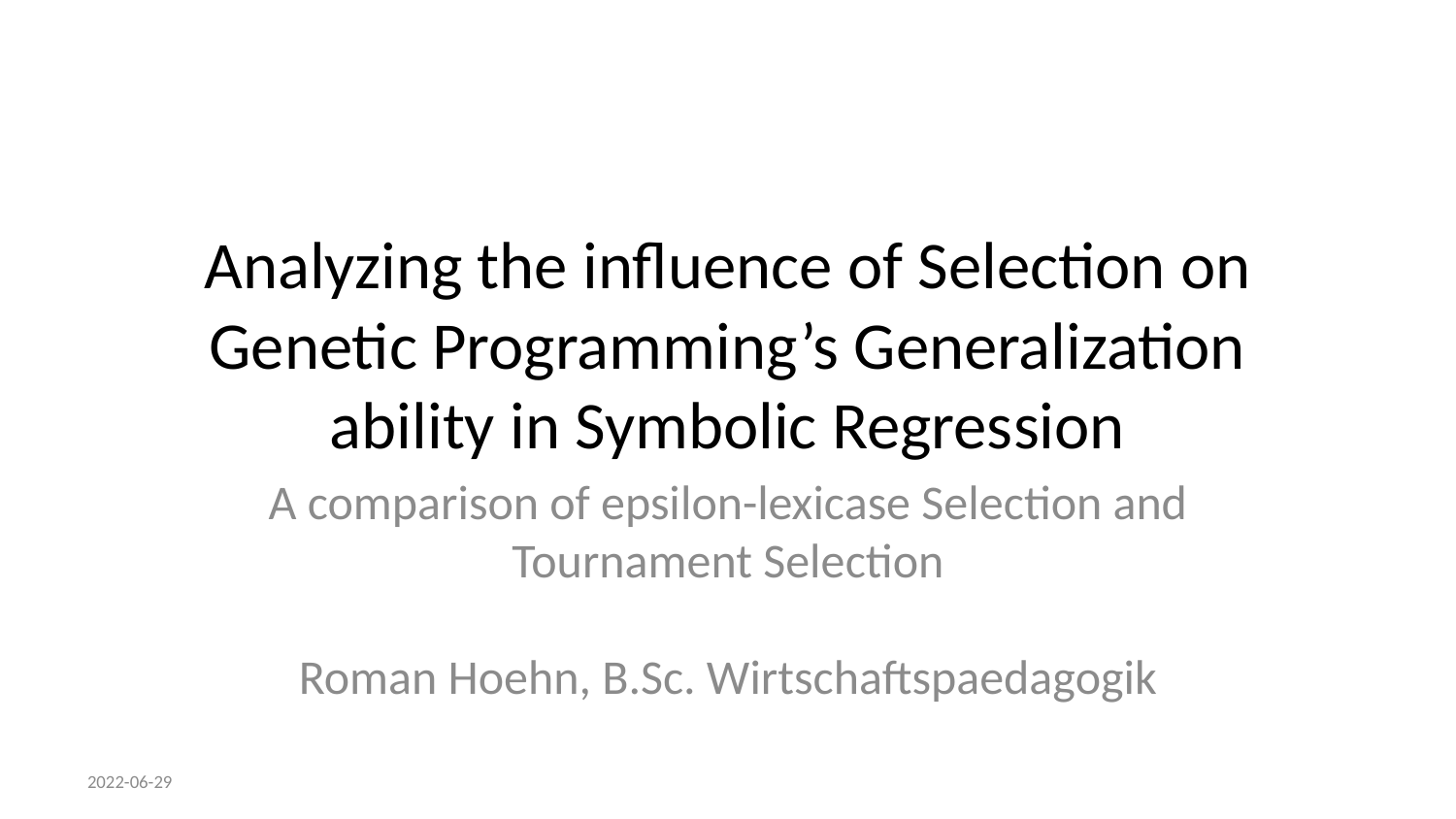

# Analyzing the influence of Selection on Genetic Programming’s Generalization ability in Symbolic Regression
A comparison of epsilon-lexicase Selection and Tournament Selection
Roman Hoehn, B.Sc. Wirtschaftspaedagogik
2022-06-29